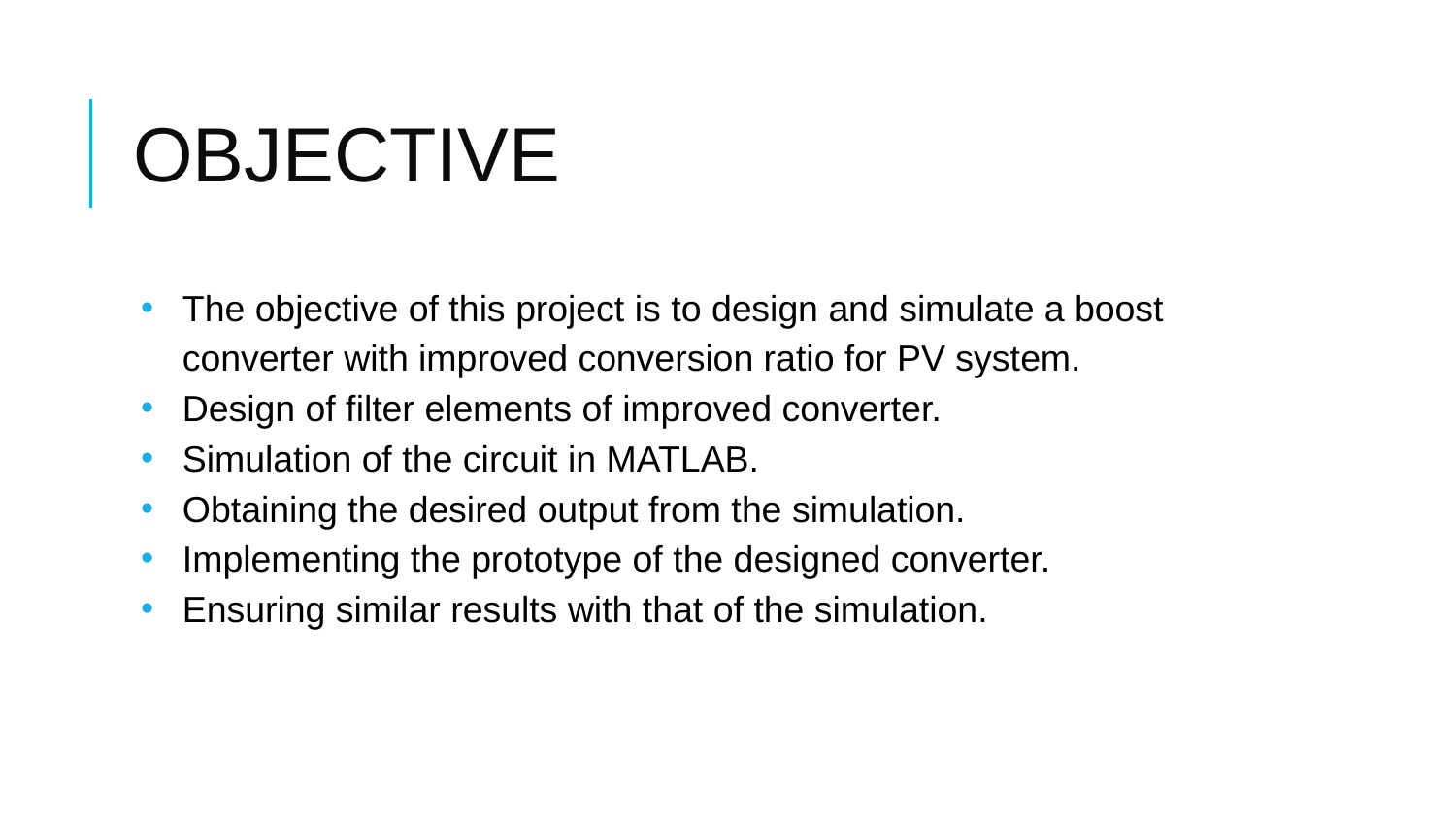

# OBJECTIVE
The objective of this project is to design and simulate a boost converter with improved conversion ratio for PV system.
Design of filter elements of improved converter.
Simulation of the circuit in MATLAB.
Obtaining the desired output from the simulation.
Implementing the prototype of the designed converter.
Ensuring similar results with that of the simulation.